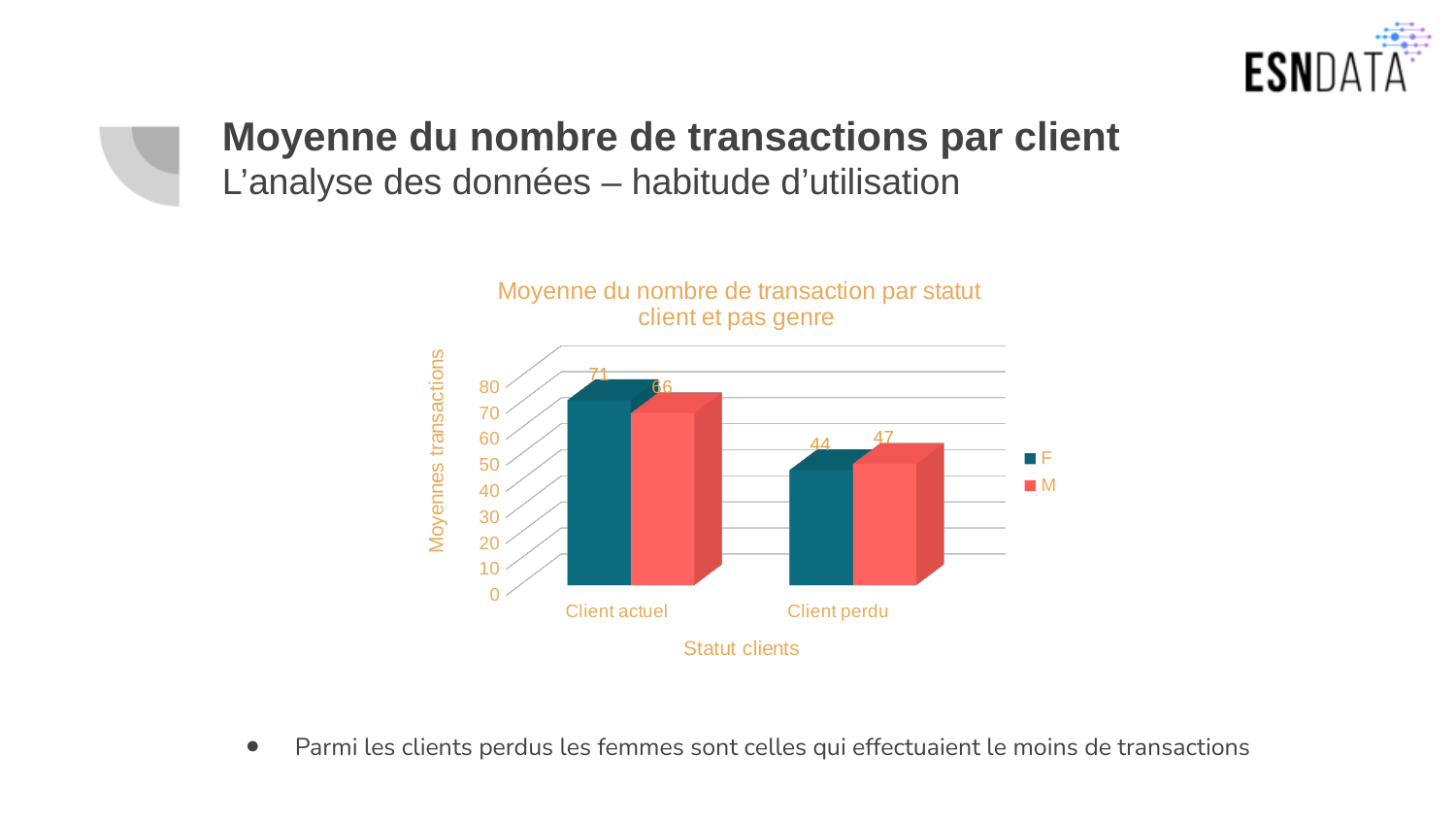

# Moyenne du nombre de transactions par client L’analyse des données – habitude d’utilisation

Parmi les clients perdus les femmes sont celles qui effectuaient le moins de transactions

[unsupported chart]